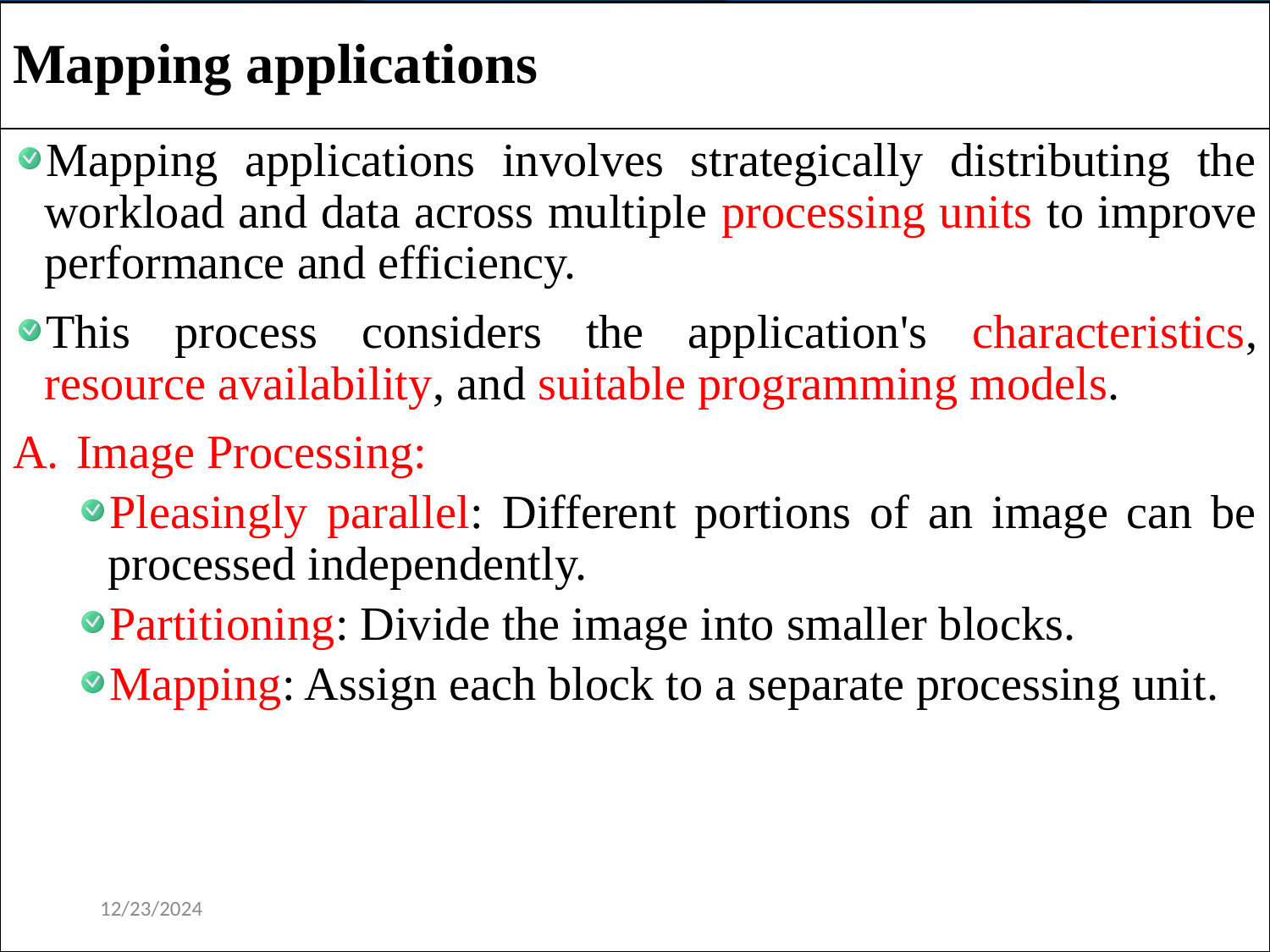

# Mapping applications
Mapping applications involves strategically distributing the workload and data across multiple processing units to improve performance and efficiency.
This process considers the application's characteristics, resource availability, and suitable programming models.
Image Processing:
Pleasingly parallel: Different portions of an image can be processed independently.
Partitioning: Divide the image into smaller blocks.
Mapping: Assign each block to a separate processing unit.
12/23/2024
35